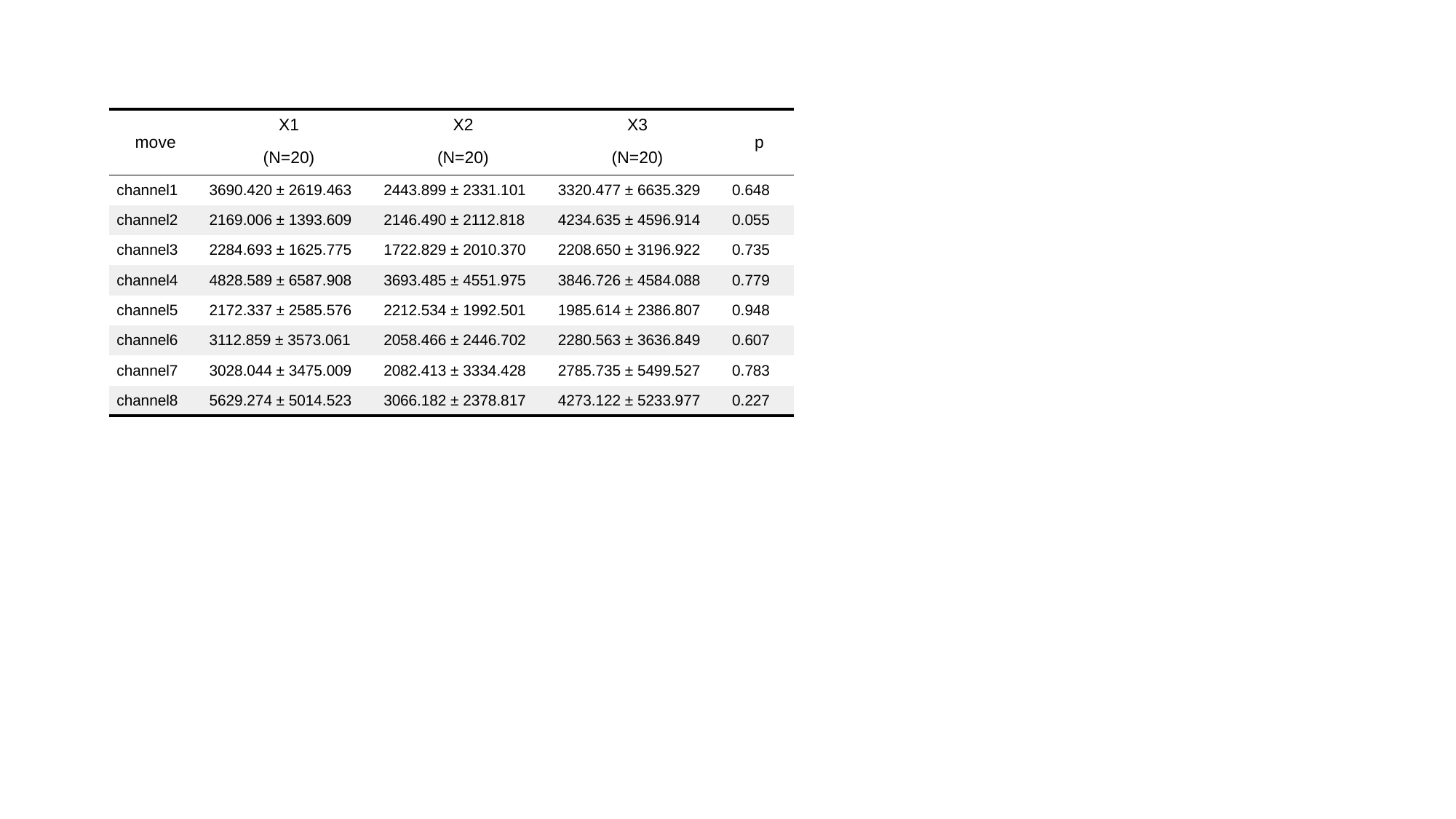

| move | X1 | X2 | X3 | p |
| --- | --- | --- | --- | --- |
| move | (N=20) | (N=20) | (N=20) | p |
| channel1 | 3690.420 ± 2619.463 | 2443.899 ± 2331.101 | 3320.477 ± 6635.329 | 0.648 |
| channel2 | 2169.006 ± 1393.609 | 2146.490 ± 2112.818 | 4234.635 ± 4596.914 | 0.055 |
| channel3 | 2284.693 ± 1625.775 | 1722.829 ± 2010.370 | 2208.650 ± 3196.922 | 0.735 |
| channel4 | 4828.589 ± 6587.908 | 3693.485 ± 4551.975 | 3846.726 ± 4584.088 | 0.779 |
| channel5 | 2172.337 ± 2585.576 | 2212.534 ± 1992.501 | 1985.614 ± 2386.807 | 0.948 |
| channel6 | 3112.859 ± 3573.061 | 2058.466 ± 2446.702 | 2280.563 ± 3636.849 | 0.607 |
| channel7 | 3028.044 ± 3475.009 | 2082.413 ± 3334.428 | 2785.735 ± 5499.527 | 0.783 |
| channel8 | 5629.274 ± 5014.523 | 3066.182 ± 2378.817 | 4273.122 ± 5233.977 | 0.227 |